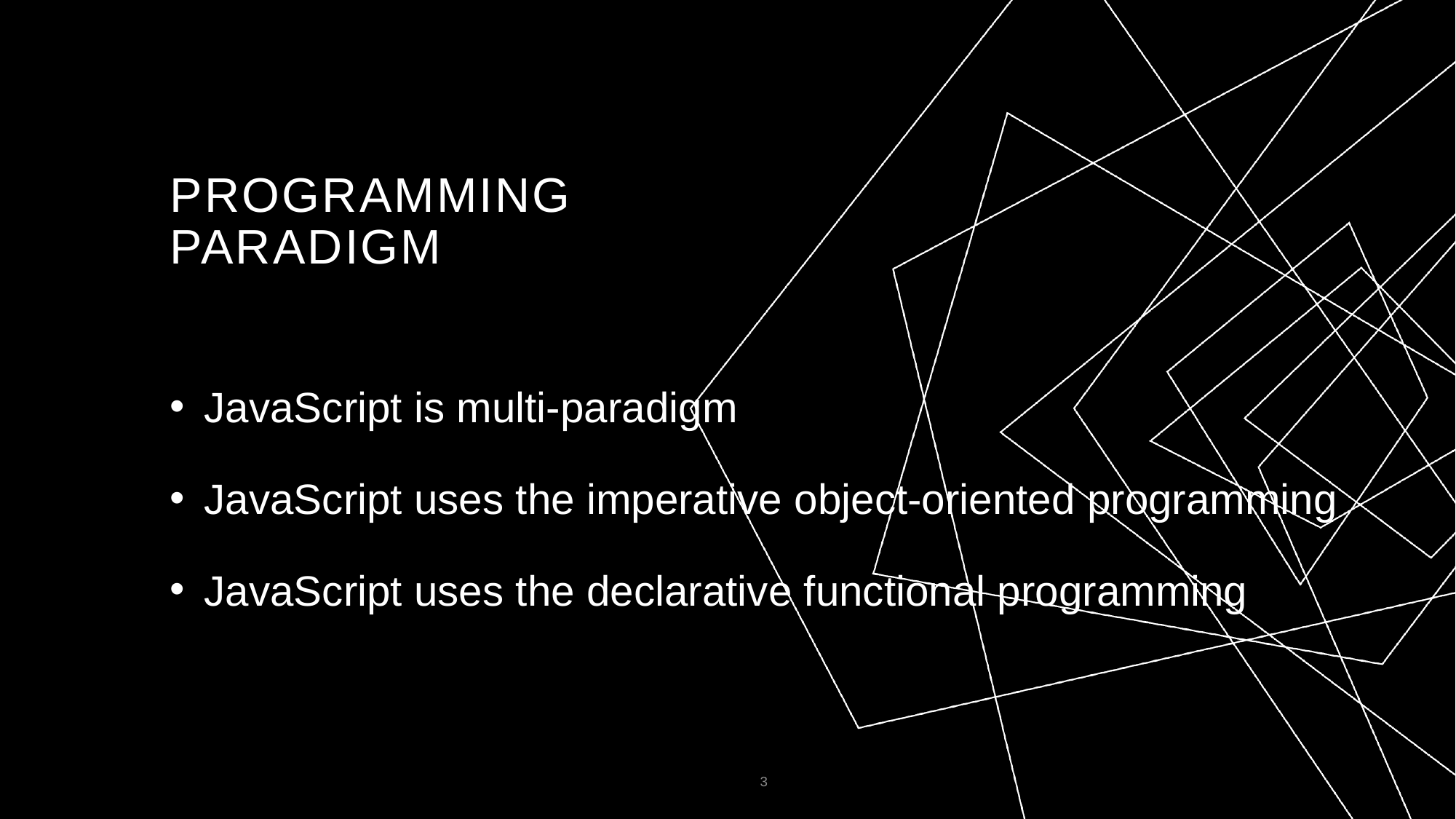

# Programming paradigm
JavaScript is multi-paradigm
JavaScript uses the imperative object-oriented programming
JavaScript uses the declarative functional programming
3